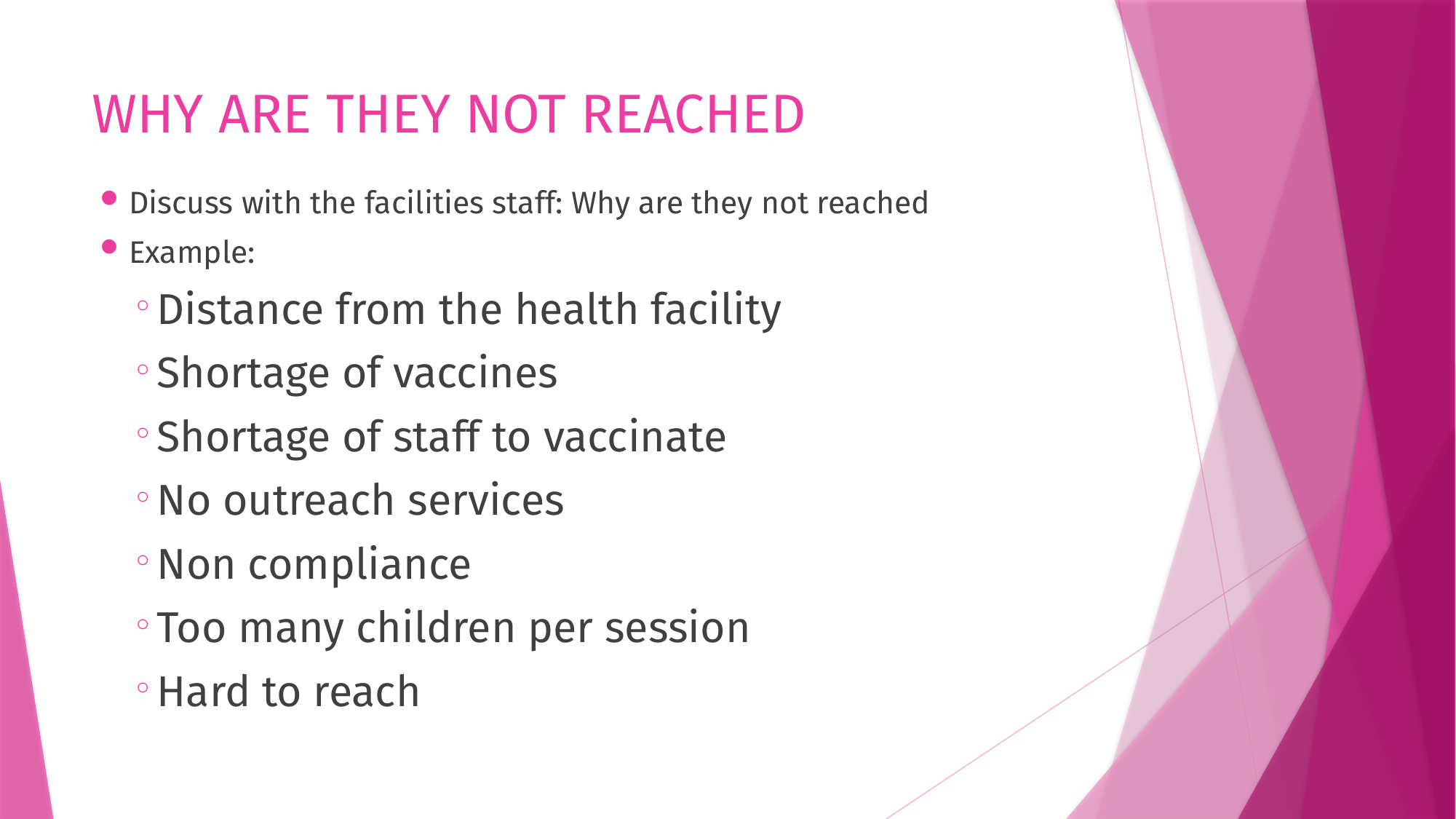

# WHY ARE THEY NOT REACHED
Discuss with the facilities staff: Why are they not reached
Example:
Distance from the health facility
Shortage of vaccines
Shortage of staff to vaccinate
No outreach services
Non compliance
Too many children per session
Hard to reach